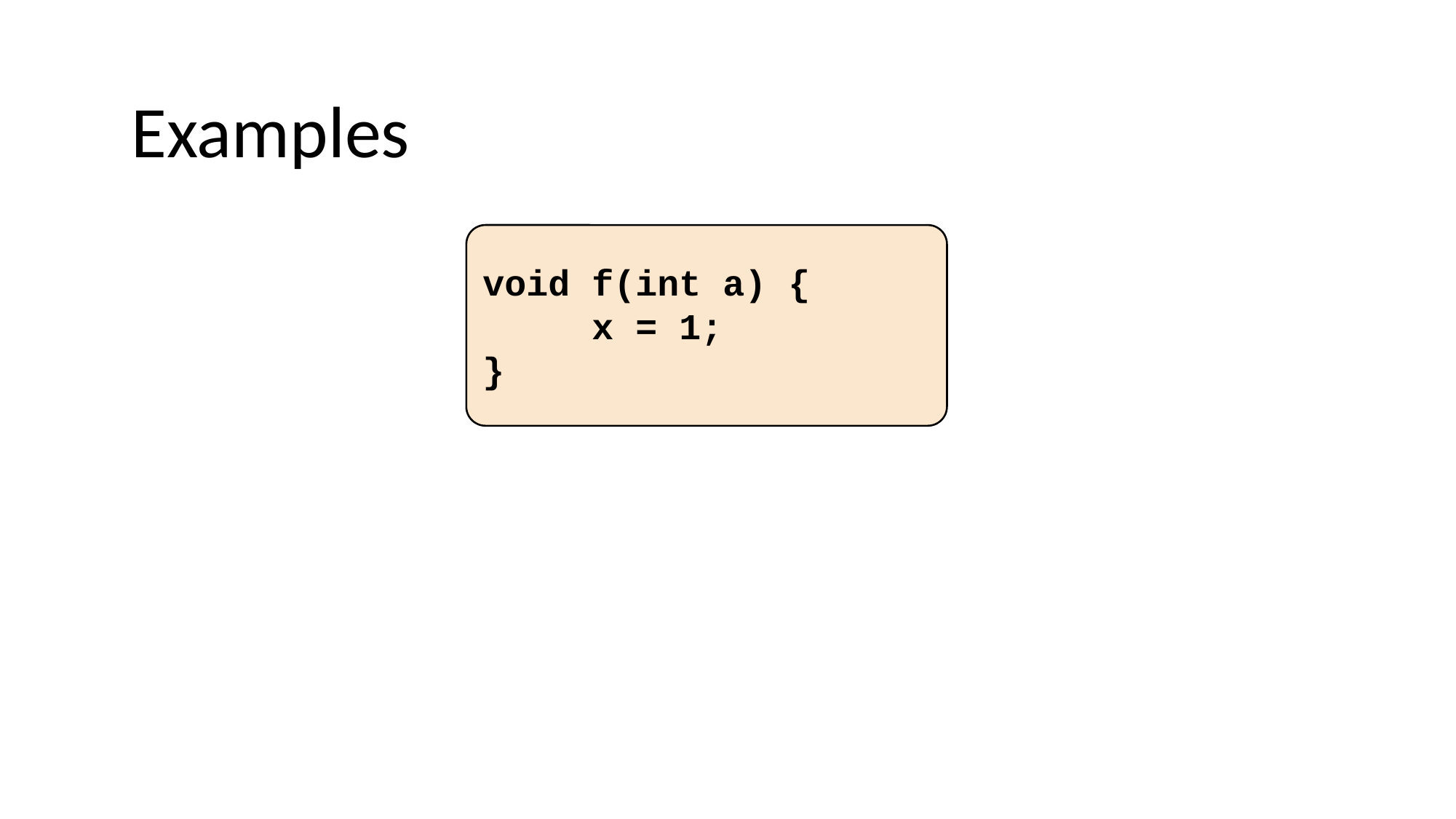

Examples
void f(int a) {
	x = 1;
}